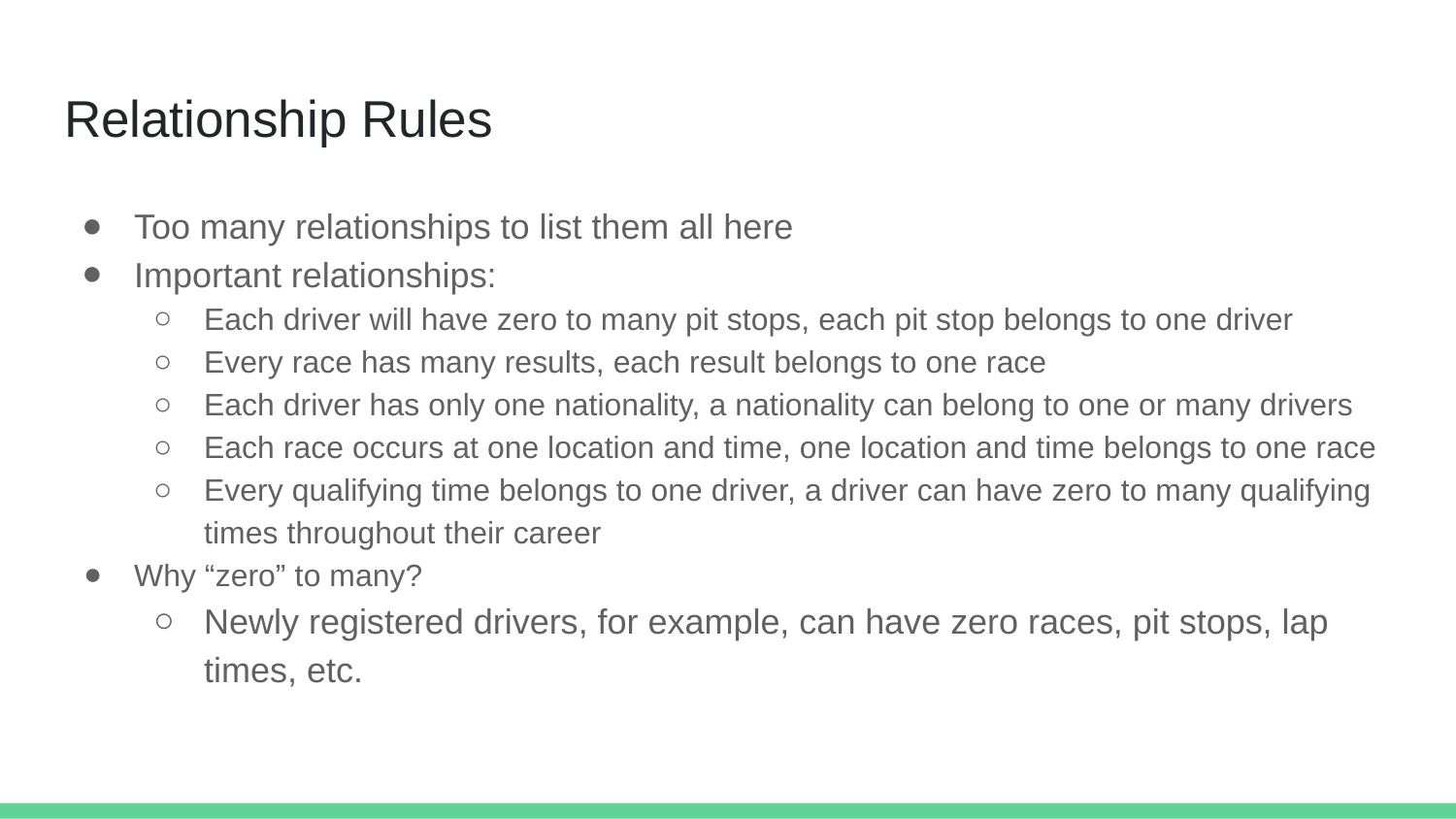

# Relationship Rules
Too many relationships to list them all here
Important relationships:
Each driver will have zero to many pit stops, each pit stop belongs to one driver
Every race has many results, each result belongs to one race
Each driver has only one nationality, a nationality can belong to one or many drivers
Each race occurs at one location and time, one location and time belongs to one race
Every qualifying time belongs to one driver, a driver can have zero to many qualifying times throughout their career
Why “zero” to many?
Newly registered drivers, for example, can have zero races, pit stops, lap times, etc.